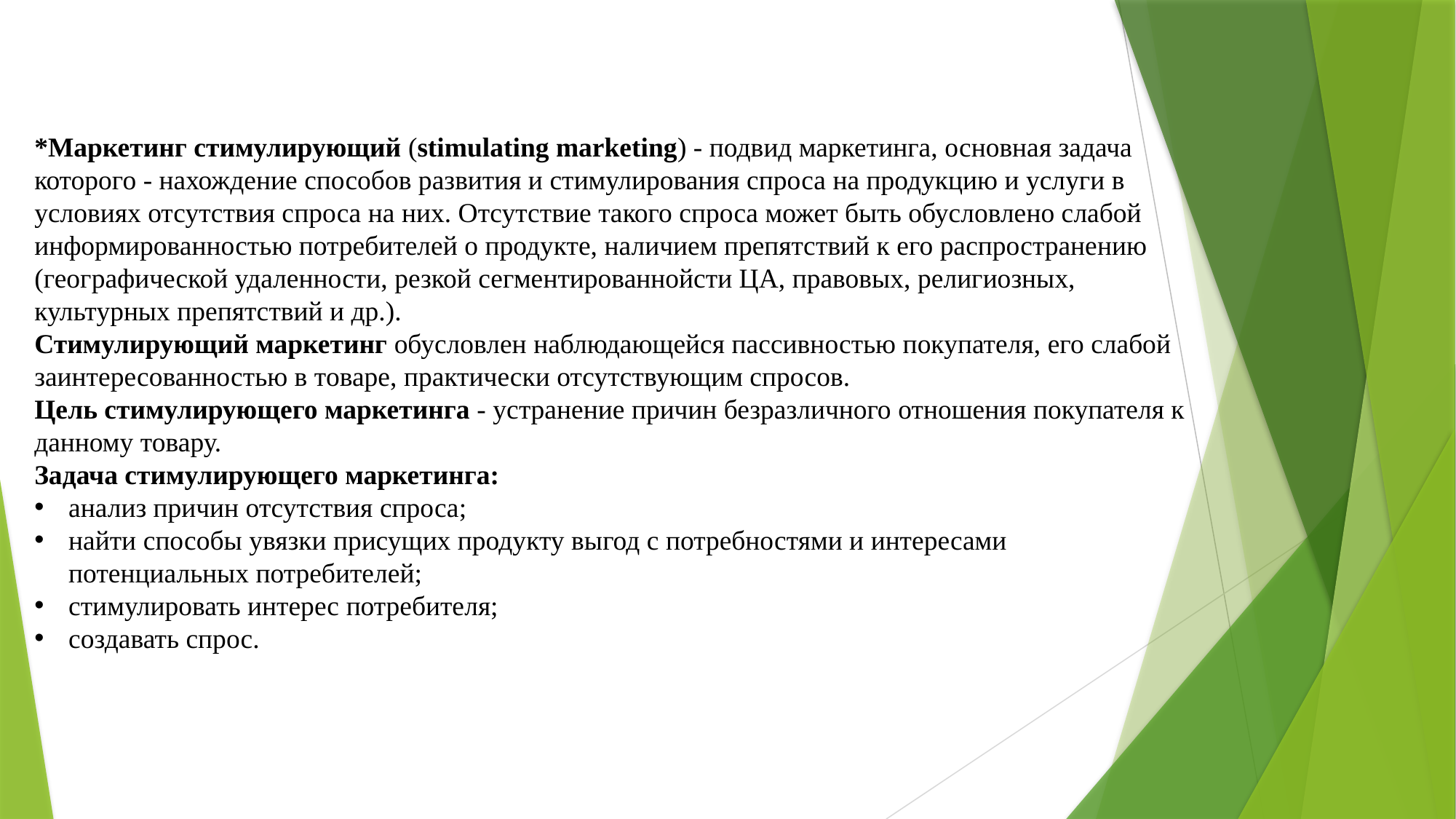

*Маркетинг стимулирующий (stimulating marketing) - подвид маркетинга, основная задача которого - нахождение способов развития и стимулирования спроса на продукцию и услуги в условиях отсутствия спроса на них. Отсутствие такого спроса может быть обусловлено слабой информированностью потребителей о продукте, наличием препятствий к его распространению (географической удаленности, резкой сегментированнойсти ЦА, правовых, религиозных, культурных препятствий и др.).
Стимулирующий маркетинг обусловлен наблюдающейся пассивностью покупателя, его слабой заинтересованностью в товаре, практически отсутствующим спросов.
Цель стимулирующего маркетинга - устранение причин безразличного отношения покупателя к данному товару.
Задача стимулирующего маркетинга:
анализ причин отсутствия спроса;
найти способы увязки присущих продукту выгод с потребностями и интересами потенциальных потребителей;
стимулировать интерес потребителя;
создавать спрос.